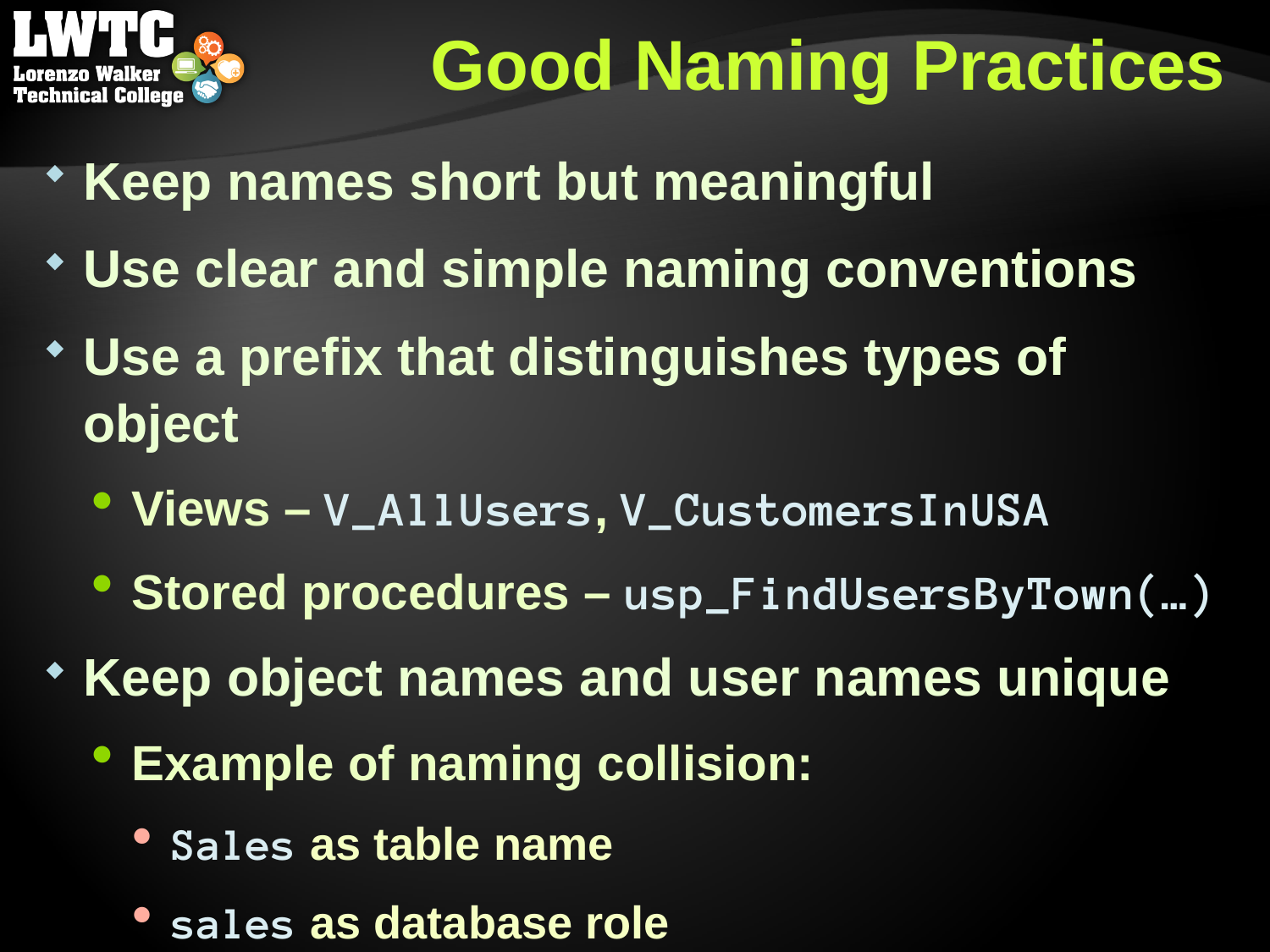

# Good Naming Practices
Keep names short but meaningful
Use clear and simple naming conventions
Use a prefix that distinguishes types of object
Views – V_AllUsers, V_CustomersInUSA
Stored procedures – usp_FindUsersByTown(…)
Keep object names and user names unique
Example of naming collision:
Sales as table name
sales as database role